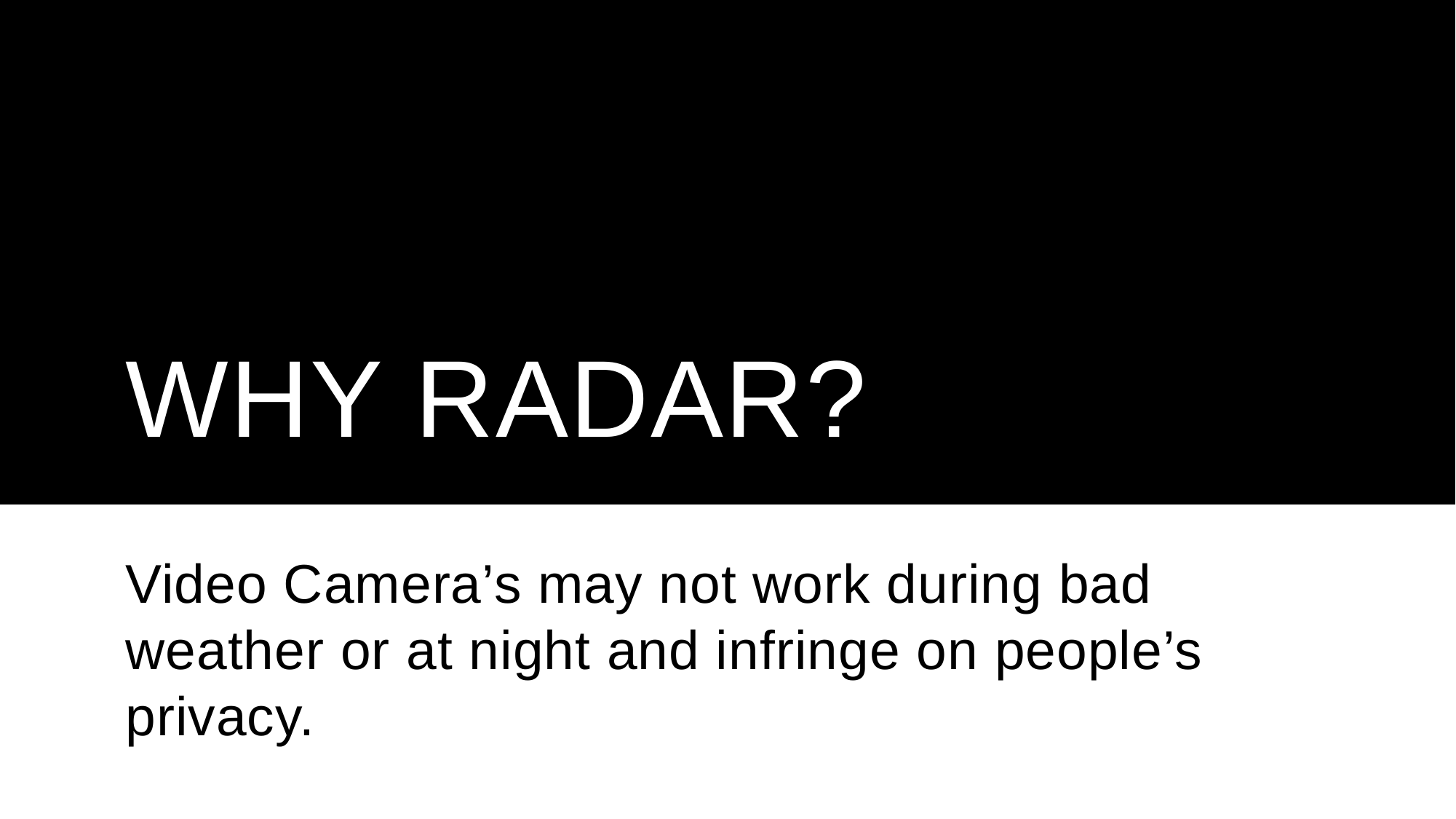

# Why radar?
Video Camera’s may not work during bad weather or at night and infringe on people’s privacy.